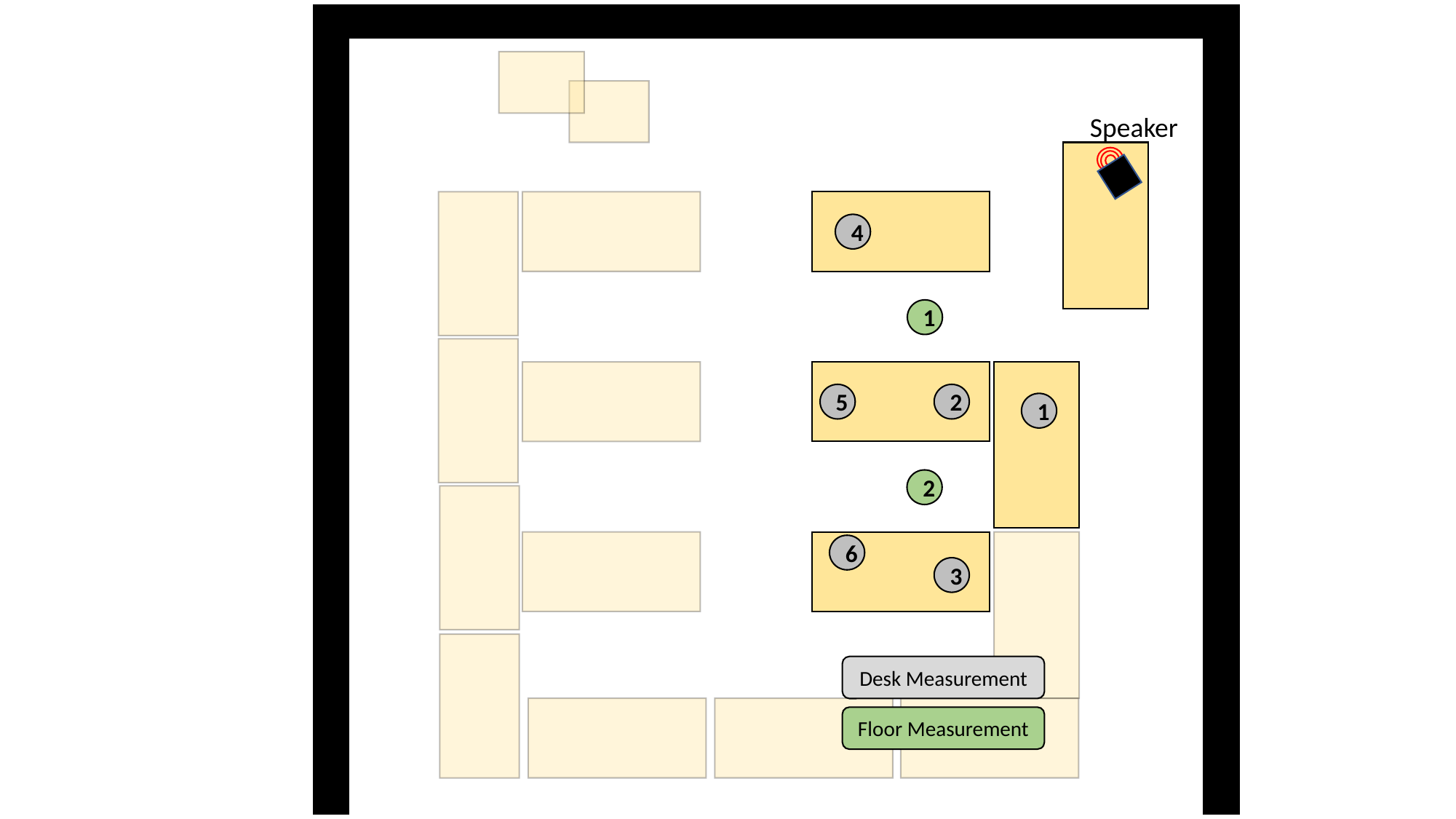

Speaker

4
1

5
2
1
2

6
3

Desk Measurement
Floor Measurement